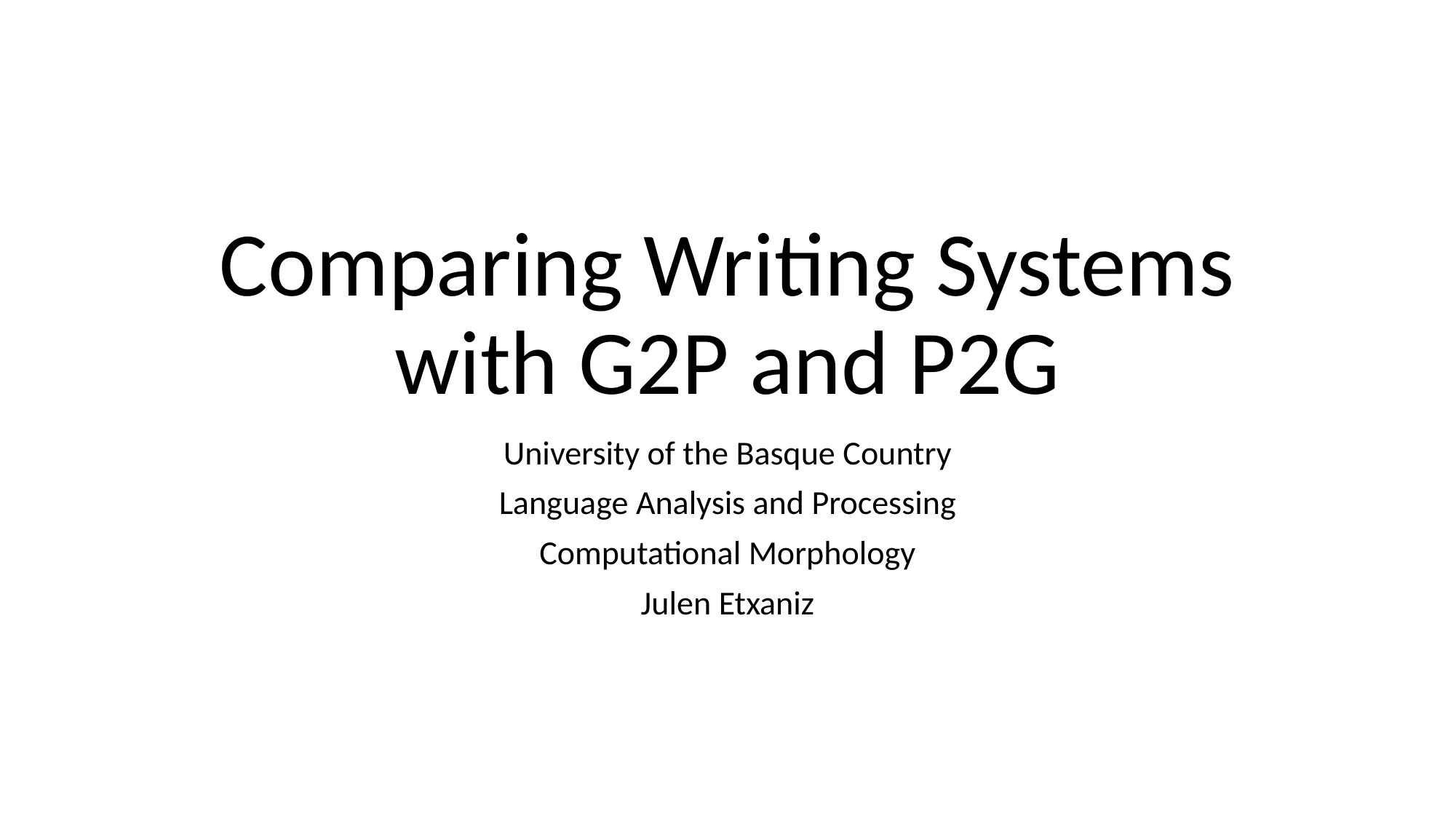

# Comparing Writing Systems with G2P and P2G
University of the Basque Country
Language Analysis and Processing
Computational Morphology
Julen Etxaniz